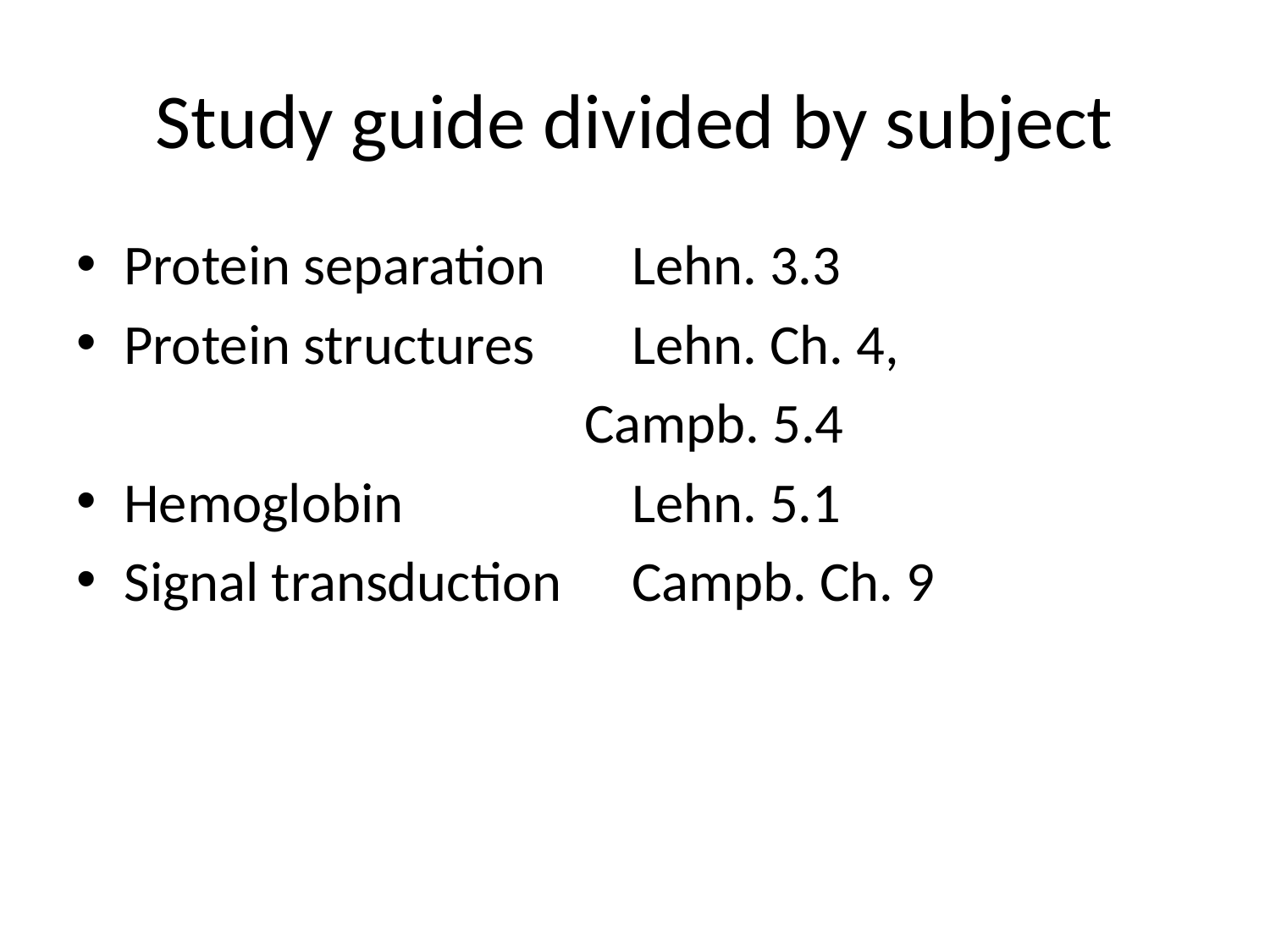

# Study guide divided by subject
Protein separation	Lehn. 3.3
Protein structures	Lehn. Ch. 4,
				Campb. 5.4
Hemoglobin		Lehn. 5.1
Signal transduction	Campb. Ch. 9